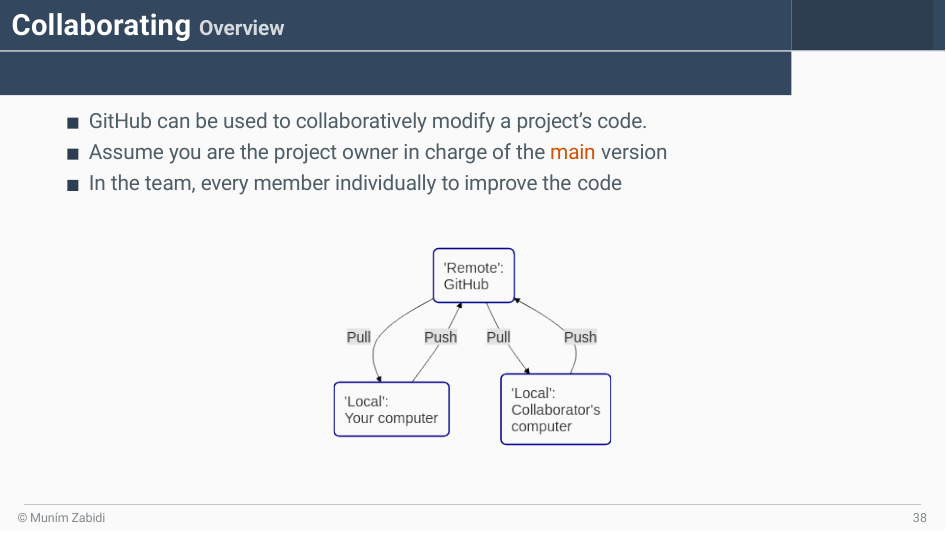

# Collaborating Overview

GitHub can be used to collaboratively modify a project’s code.  Assume you are the project owner in charge of the main version  In the team, every member individually to improve the code

© Muním Zabidi
38